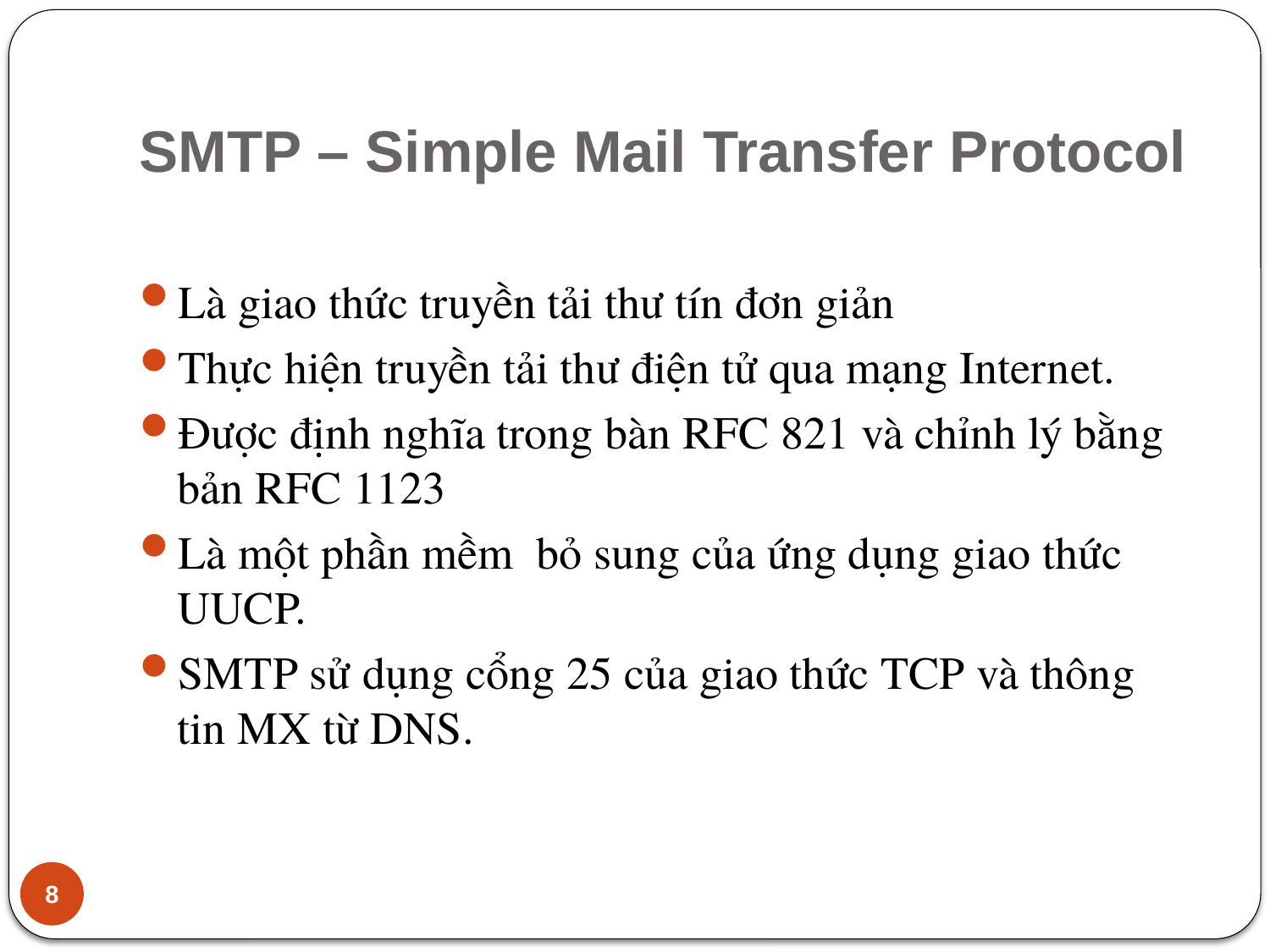

# SMTP – Simple Mail Transfer Protocol

Là giao thức truyền tải thư tín đơn giản
Thực hiện truyền tải thư điện tử qua mạng Internet.
Được định nghĩa trong bàn RFC 821 và chỉnh lý bằng bản RFC 1123
Là một phần mềm  bỏ sung của ứng dụng giao thức UUCP.
SMTP sử dụng cổng 25 của giao thức TCP và thông tin MX từ DNS.

8